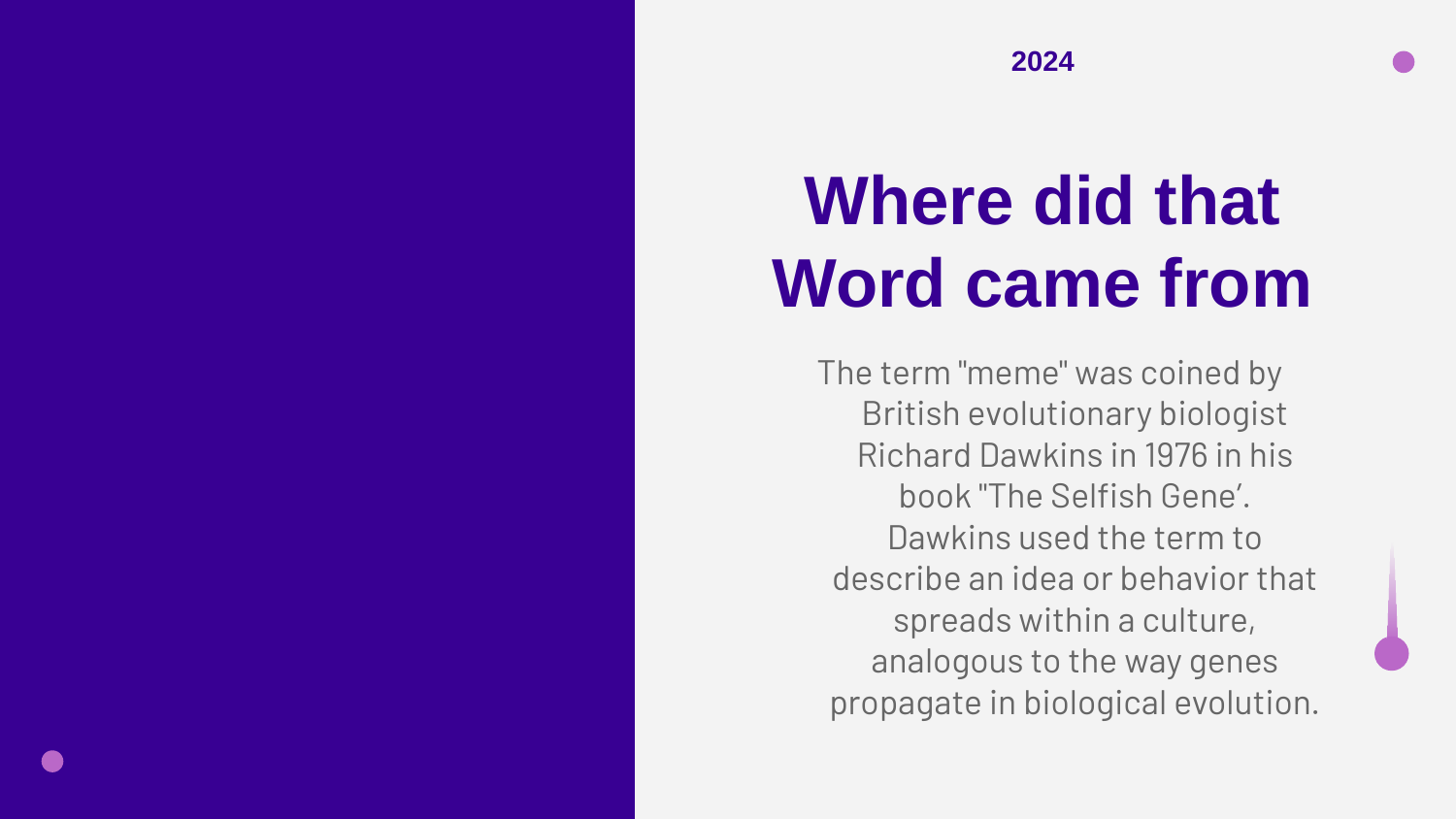

2024
# Where did that Word came from
The term "meme" was coined by British evolutionary biologist Richard Dawkins in 1976 in his book "The Selfish Gene’.
Dawkins used the term to describe an idea or behavior that spreads within a culture, analogous to the way genes propagate in biological evolution.